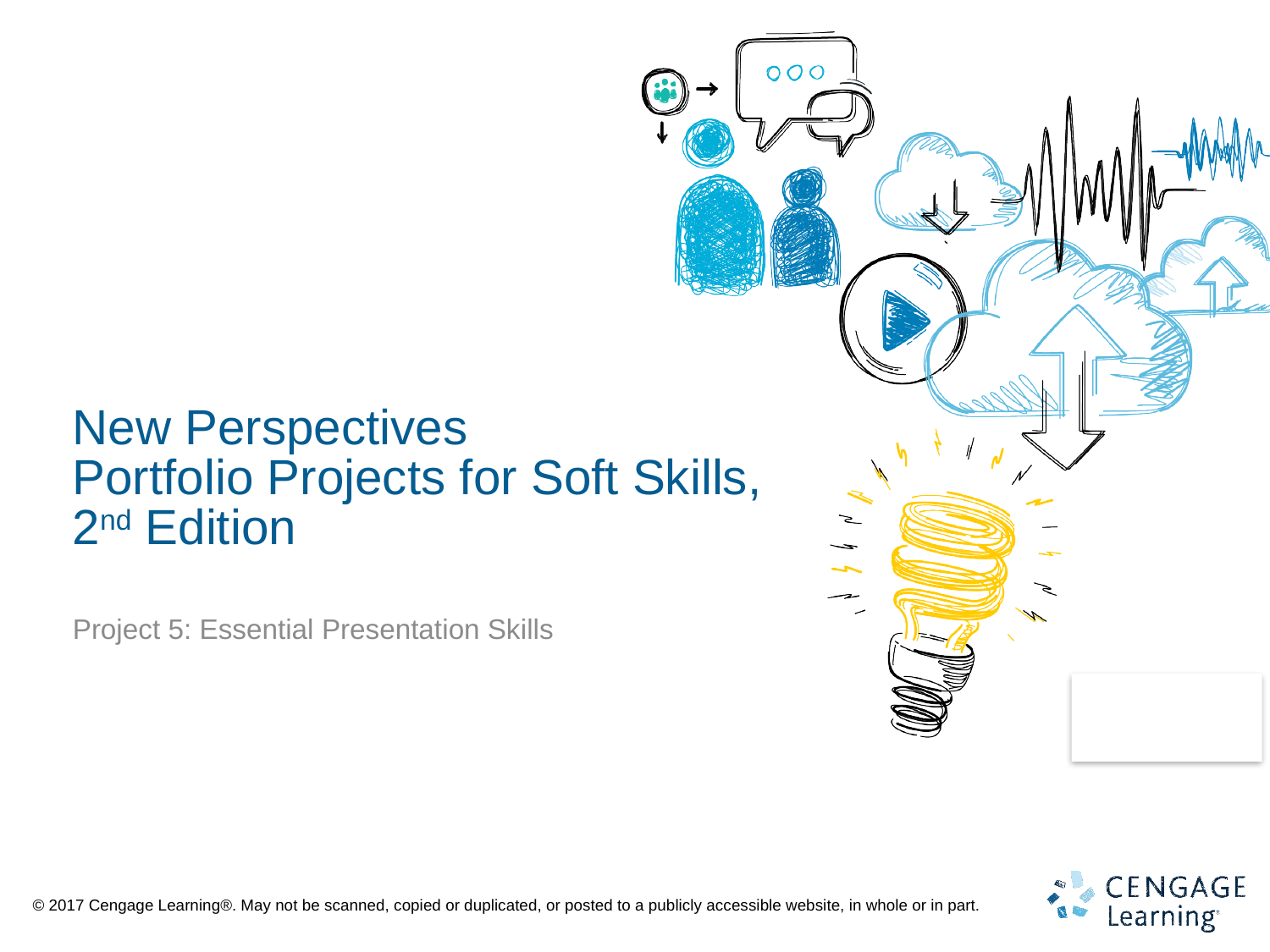

# New Perspectives Portfolio Projects for Soft Skills, 2nd Edition
Project 5: Essential Presentation Skills